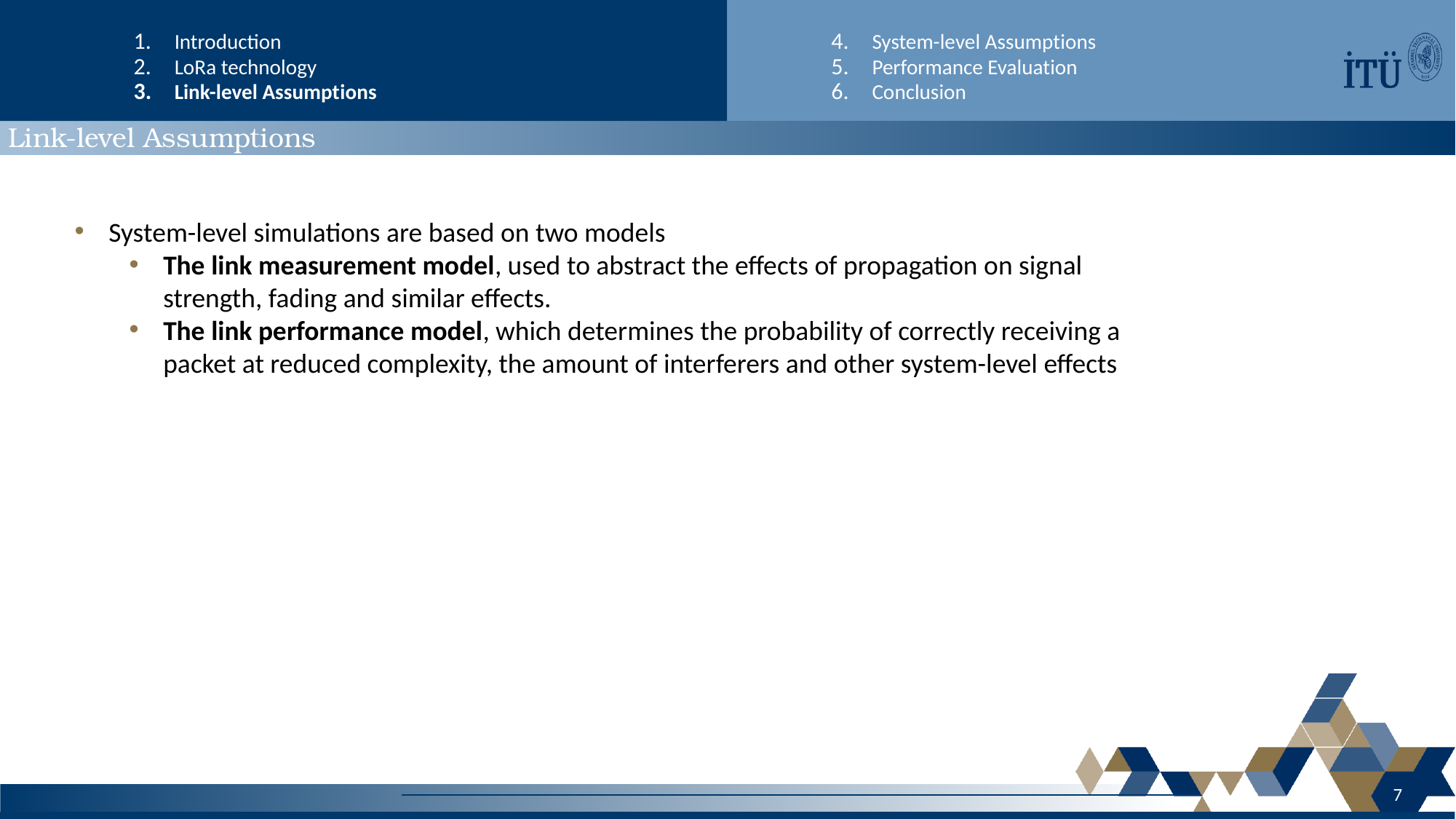

Introduction
LoRa technology
Link-level Assumptions
System-level Assumptions
Performance Evaluation
Conclusion
Link-level Assumptions

System-level simulations are based on two models
The link measurement model, used to abstract the effects of propagation on signal strength, fading and similar effects.
The link performance model, which determines the probability of correctly receiving a packet at reduced complexity, the amount of interferers and other system-level effects
7